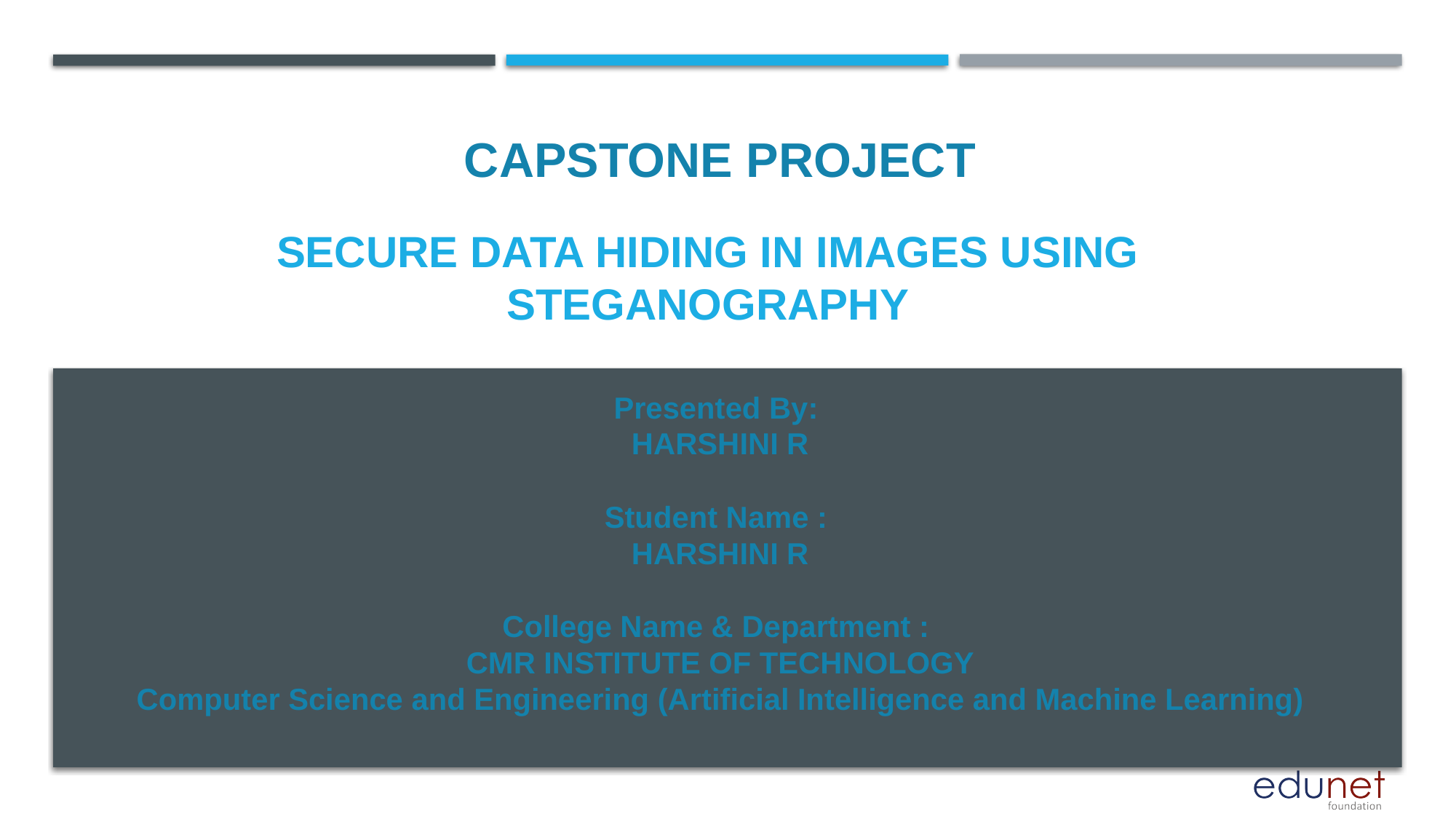

CAPSTONE PROJECT
# SECURE DATA HIDING IN IMAGES USING STEGANOGRAPHY
Presented By:
HARSHINI R

Student Name :
HARSHINI R

College Name & Department :
CMR INSTITUTE OF TECHNOLOGY
Computer Science and Engineering (Artificial Intelligence and Machine Learning)